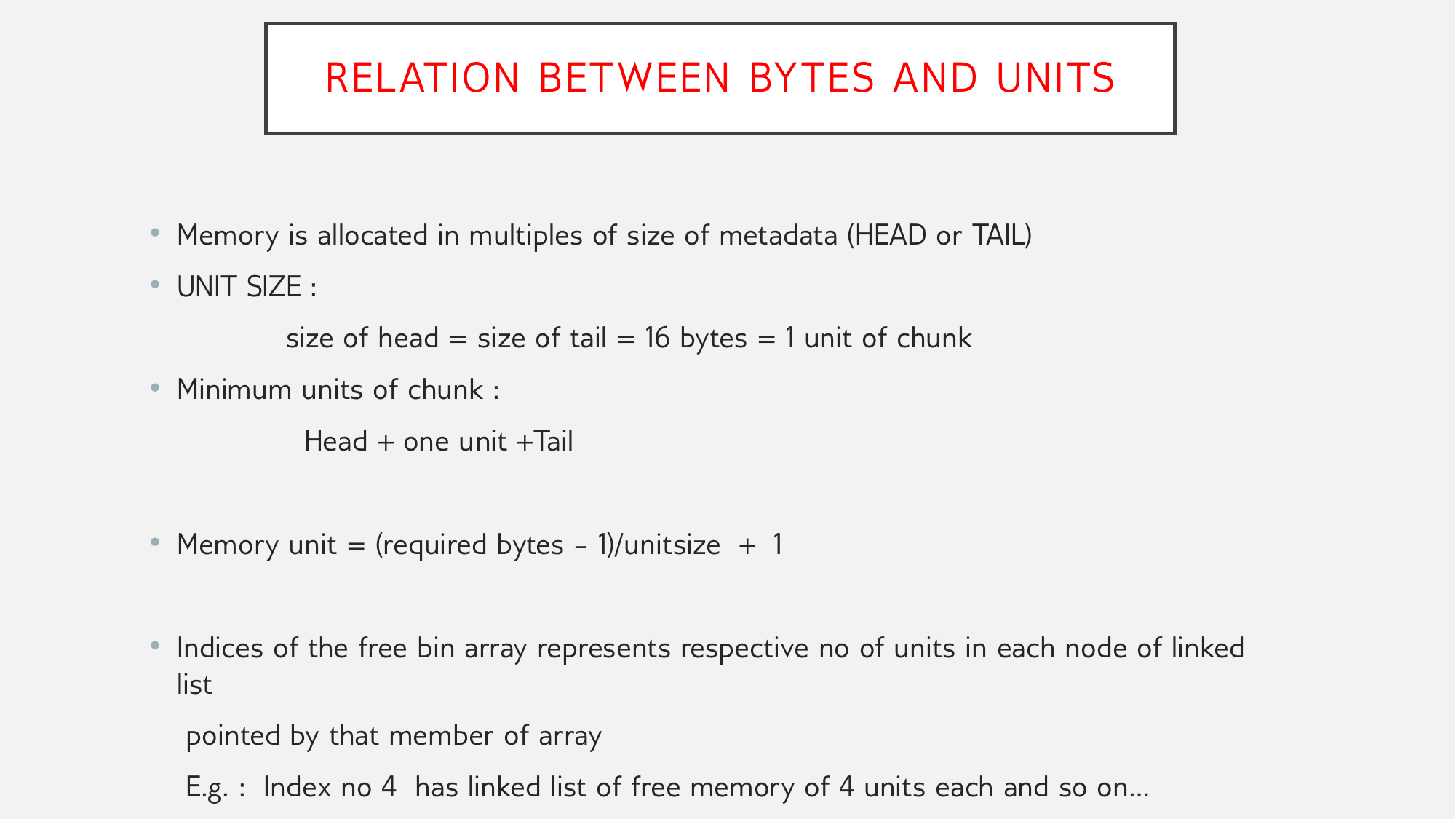

# RELATION BETWEEN BYTES AND UNITS
Memory is allocated in multiples of size of metadata (HEAD or TAIL)
UNIT SIZE :
	size of head = size of tail = 16 bytes = 1 unit of chunk
Minimum units of chunk :
                 Head + one unit +Tail

Memory unit = (required bytes – 1)/unitsize  +  1

Indices of the free bin array represents respective no of units in each node of linked list
    pointed by that member of array
    E.g. :  Index no 4  has linked list of free memory of 4 units each and so on…